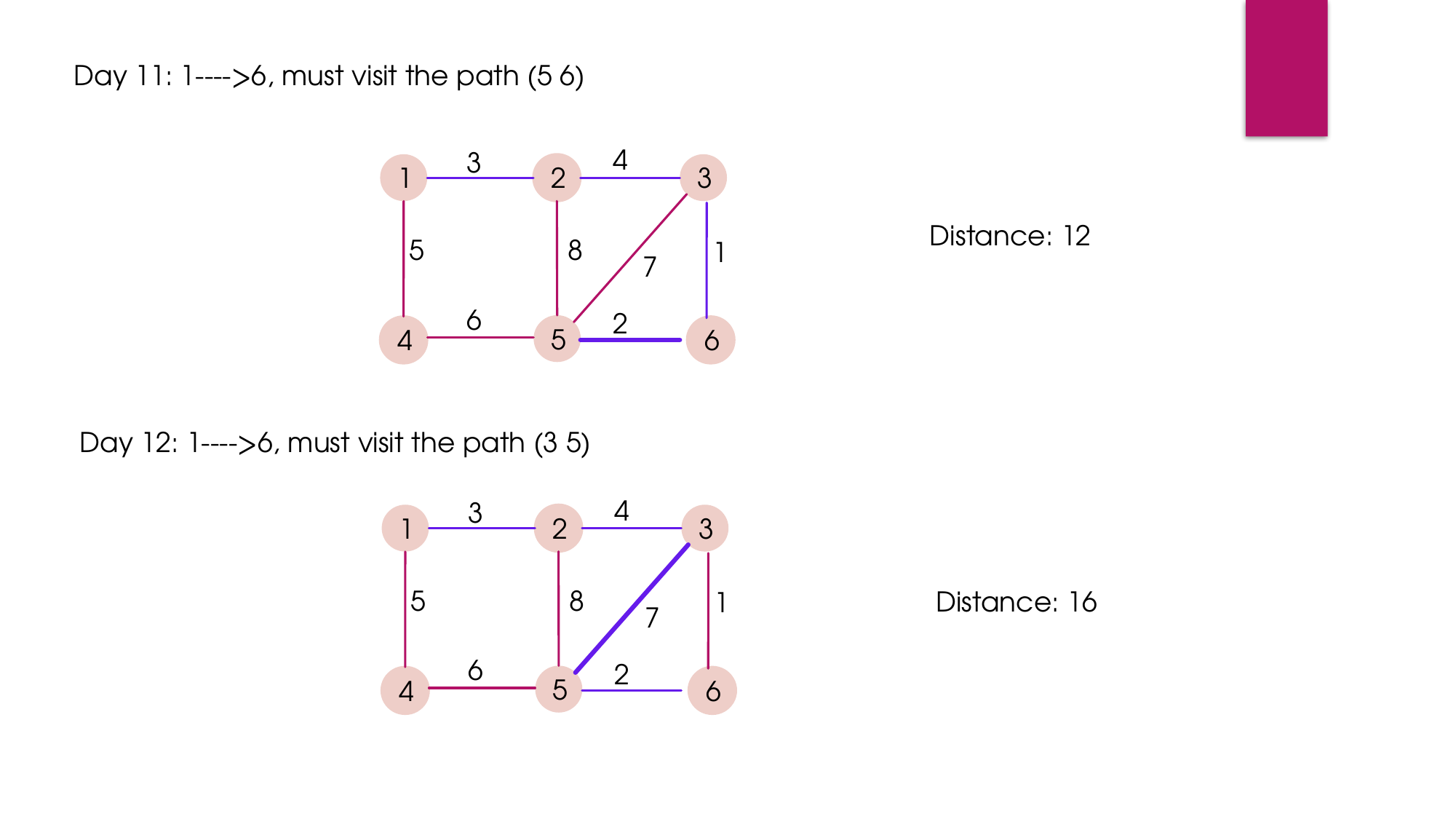

Day 11: 1---->6, must visit the path (5 6)
4
3
1
2
3
5
8
1
7
6
2
5
4
6
Distance: 12
Day 12: 1---->6, must visit the path (3 5)
4
3
1
2
3
5
8
1
7
6
2
5
4
6
Distance: 16